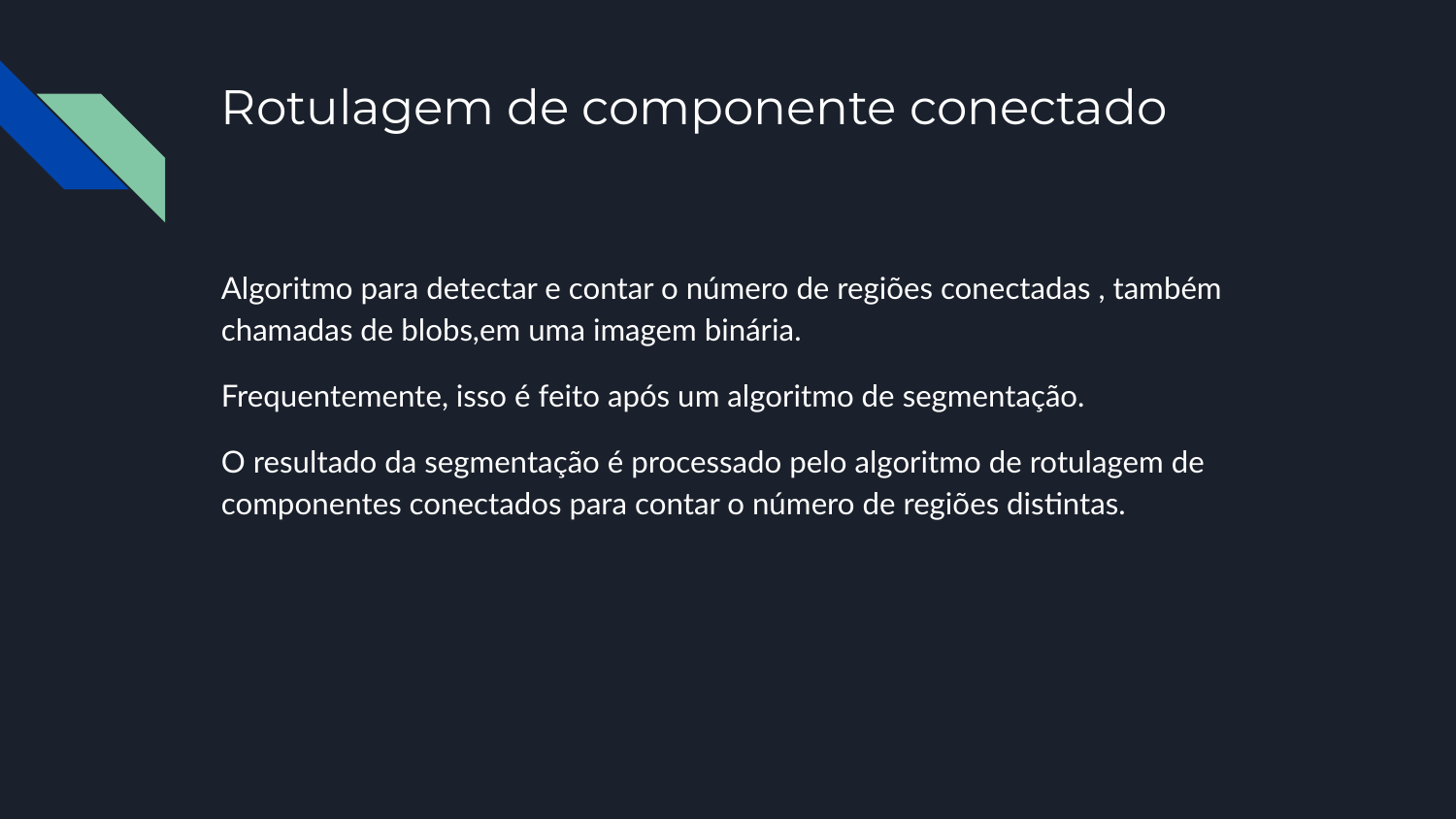

# Rotulagem de componente conectado
Algoritmo para detectar e contar o número de regiões conectadas , também chamadas de blobs,em uma imagem binária.
Frequentemente, isso é feito após um algoritmo de segmentação.
O resultado da segmentação é processado pelo algoritmo de rotulagem de componentes conectados para contar o número de regiões distintas.